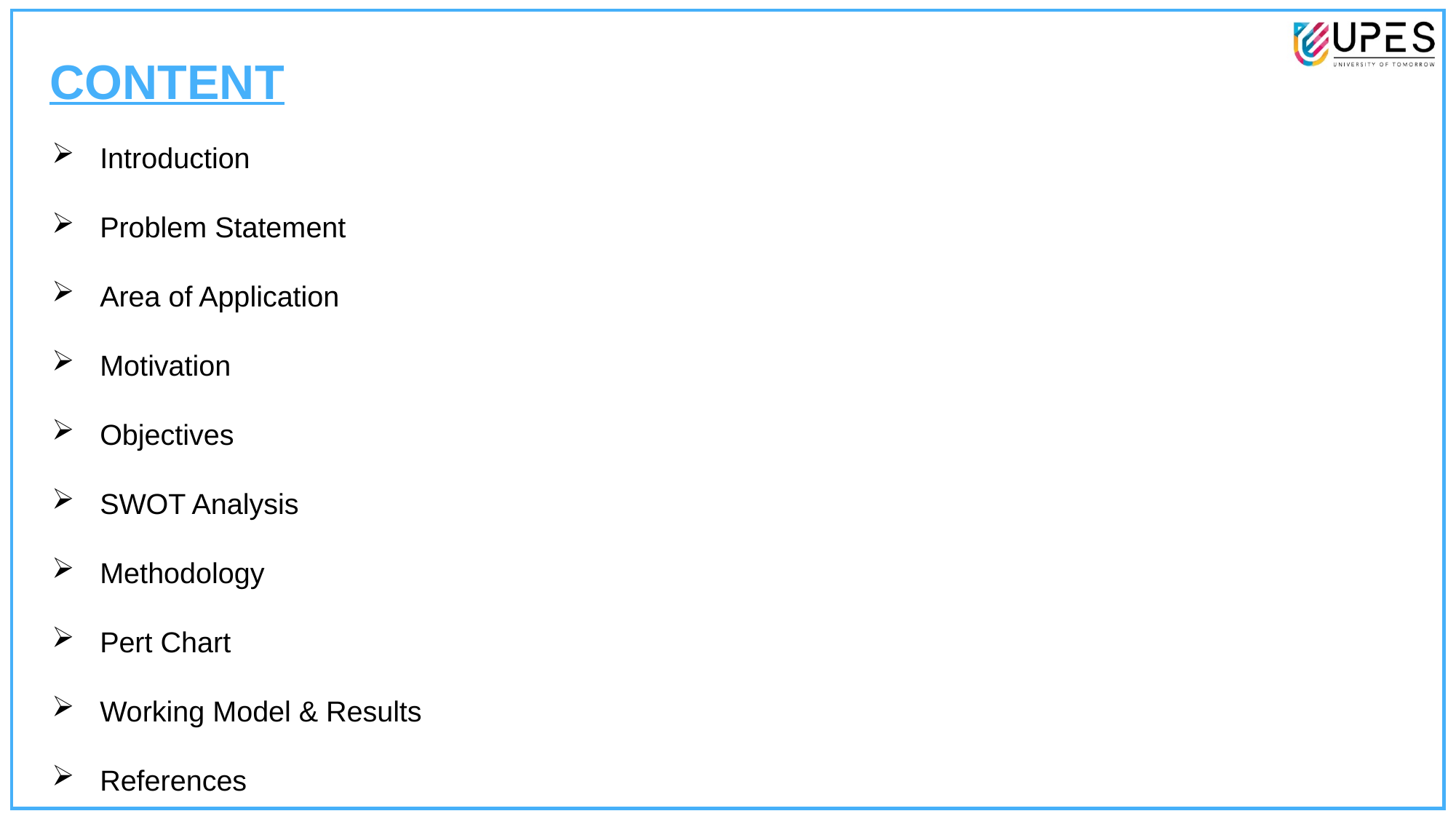

CONTENT

Introduction

Problem Statement

Area of Application

Motivation

Objectives

SWOT Analysis

Methodology

Pert Chart

Working Model & Results

References